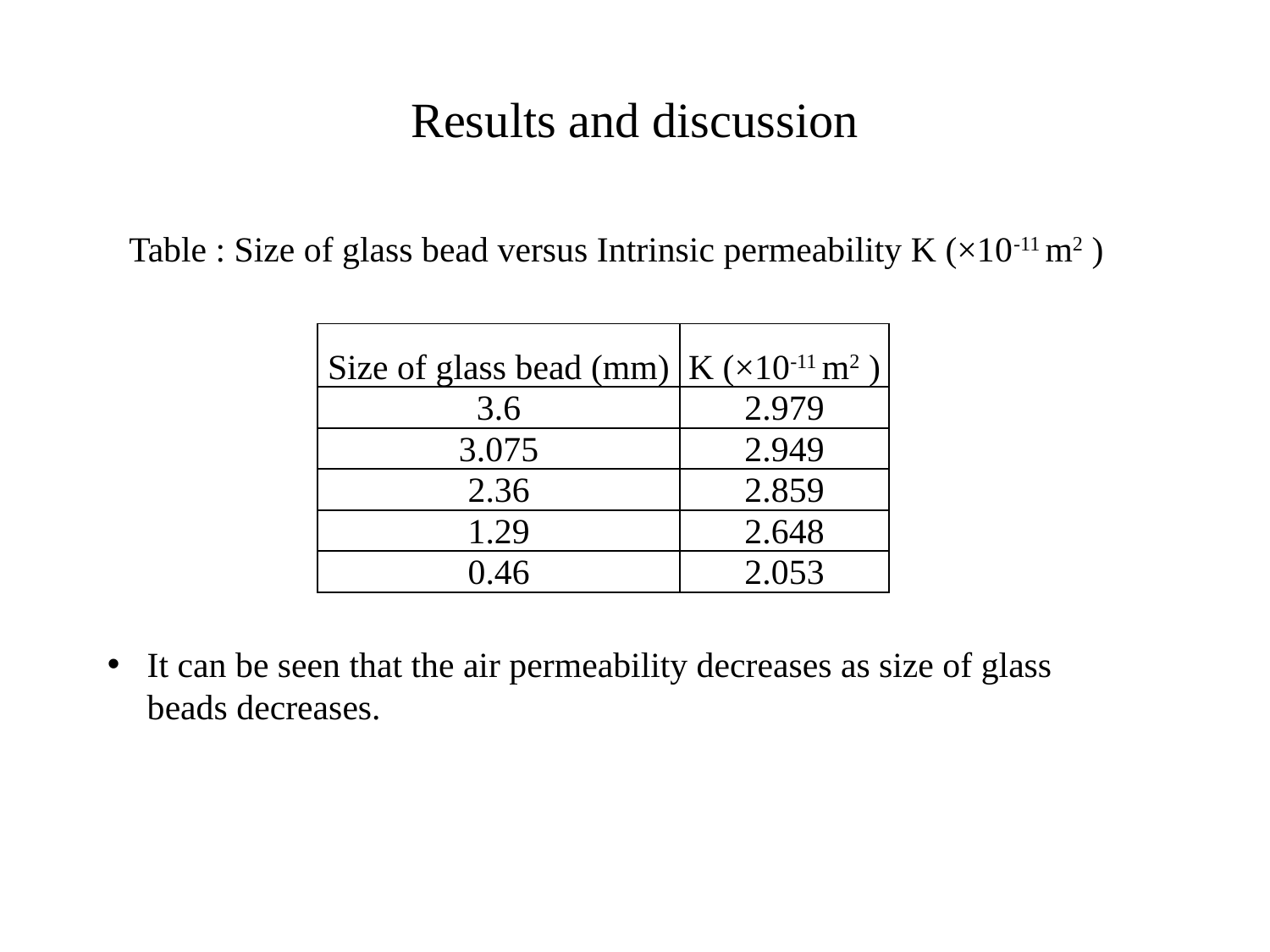

# Results and discussion
Table : Size of glass bead versus Intrinsic permeability K (×10-11 m2 )

| Size of glass bead (mm) | K (×10-11 m2 ) |
| --- | --- |
| 3.6 | 2.979 |
| 3.075 | 2.949 |
| 2.36 | 2.859 |
| 1.29 | 2.648 |
| 0.46 | 2.053 |
It can be seen that the air permeability decreases as size of glass beads decreases.